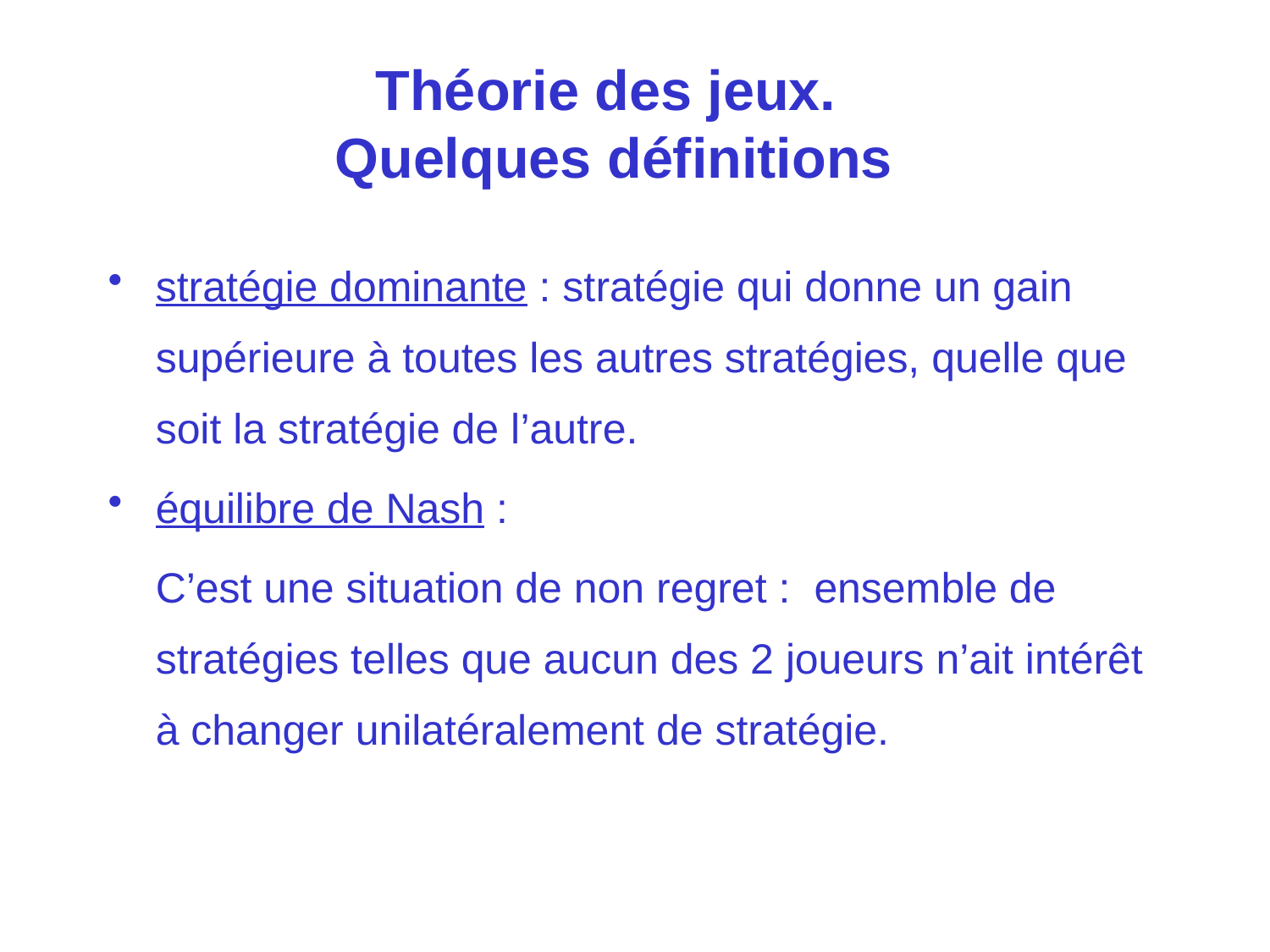

# Théorie des jeux. Quelques définitions
stratégie dominante : stratégie qui donne un gain supérieure à toutes les autres stratégies, quelle que soit la stratégie de l’autre.
équilibre de Nash :
	C’est une situation de non regret :  ensemble de stratégies telles que aucun des 2 joueurs n’ait intérêt à changer unilatéralement de stratégie.